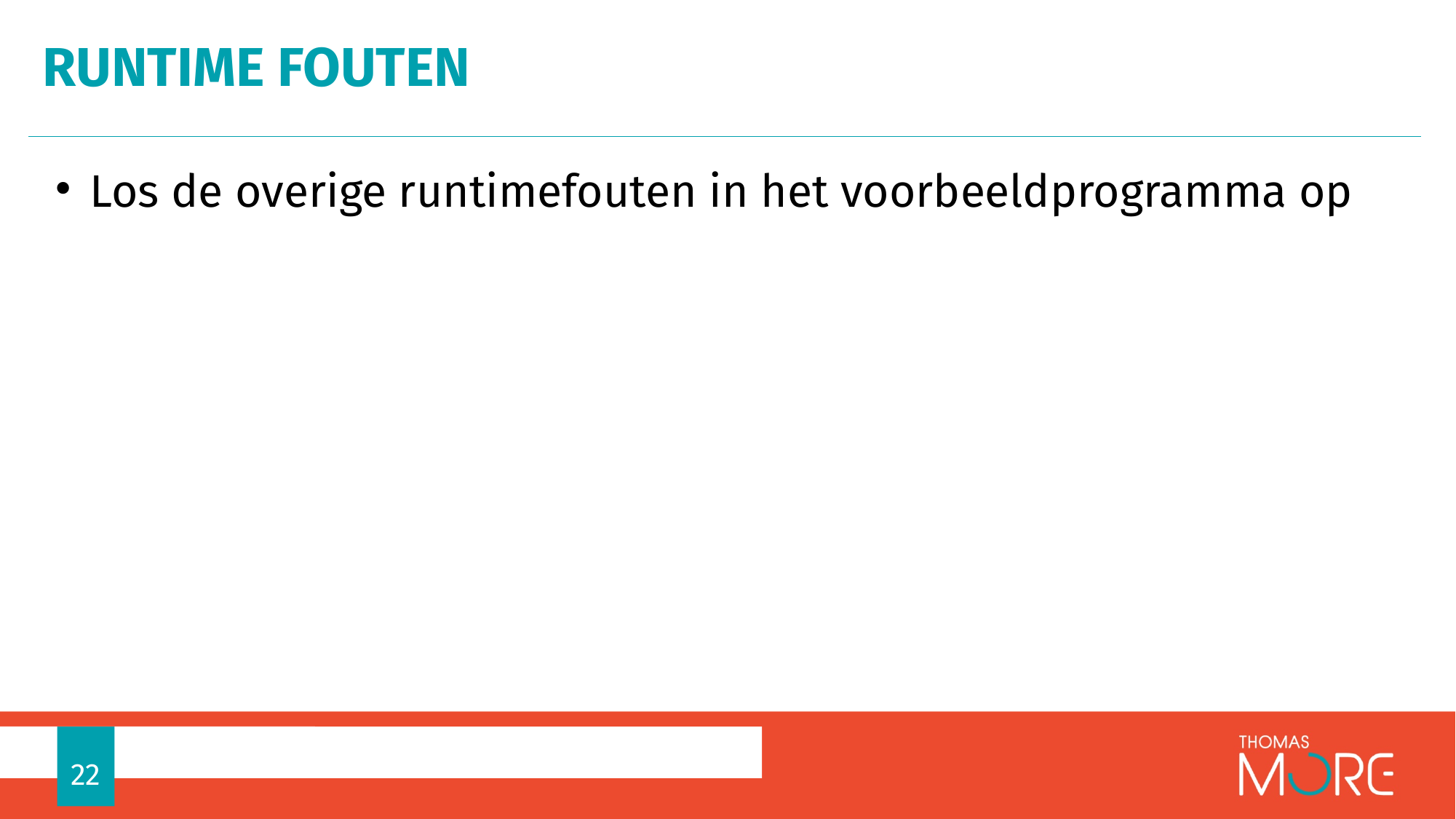

# RUNTIME fouten
Los de overige runtimefouten in het voorbeeldprogramma op
22